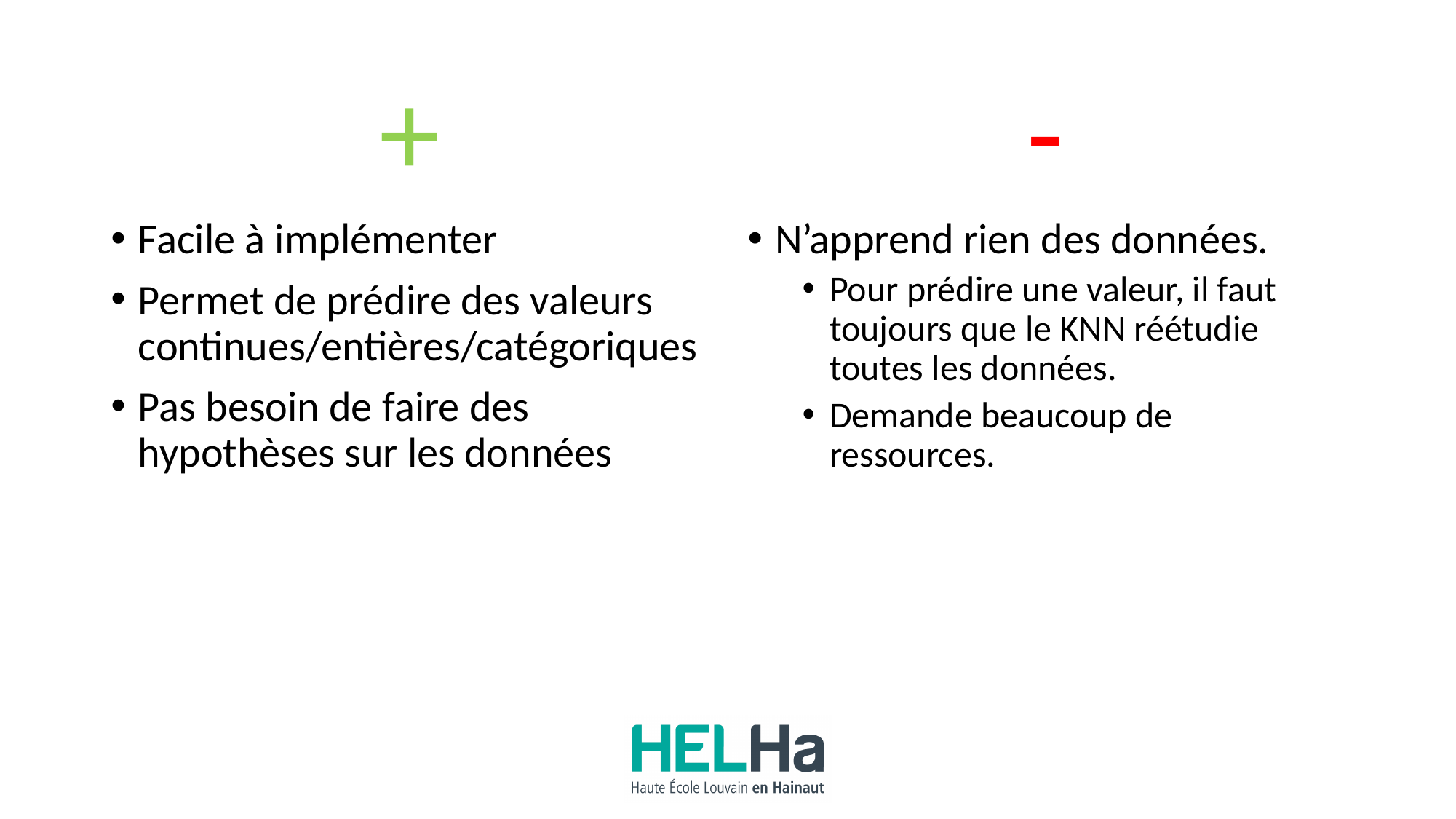

+
Facile à implémenter
Permet de prédire des valeurs continues/entières/catégoriques
Pas besoin de faire des hypothèses sur les données
-
N’apprend rien des données.
Pour prédire une valeur, il faut toujours que le KNN réétudie toutes les données.
Demande beaucoup de ressources.